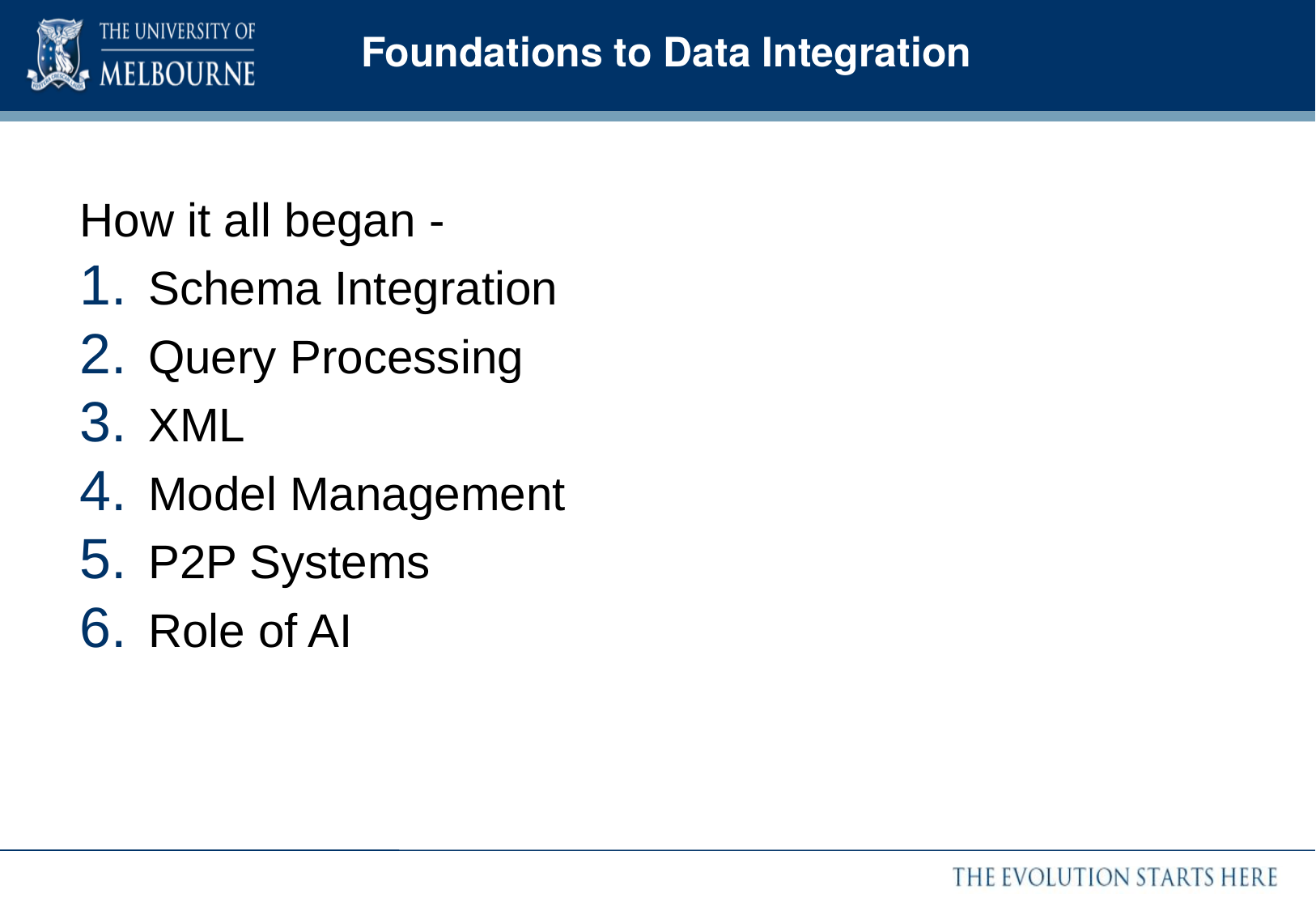

# Foundations to Data Integration
How it all began -
Schema Integration
Query Processing
XML
Model Management
P2P Systems
Role of AI